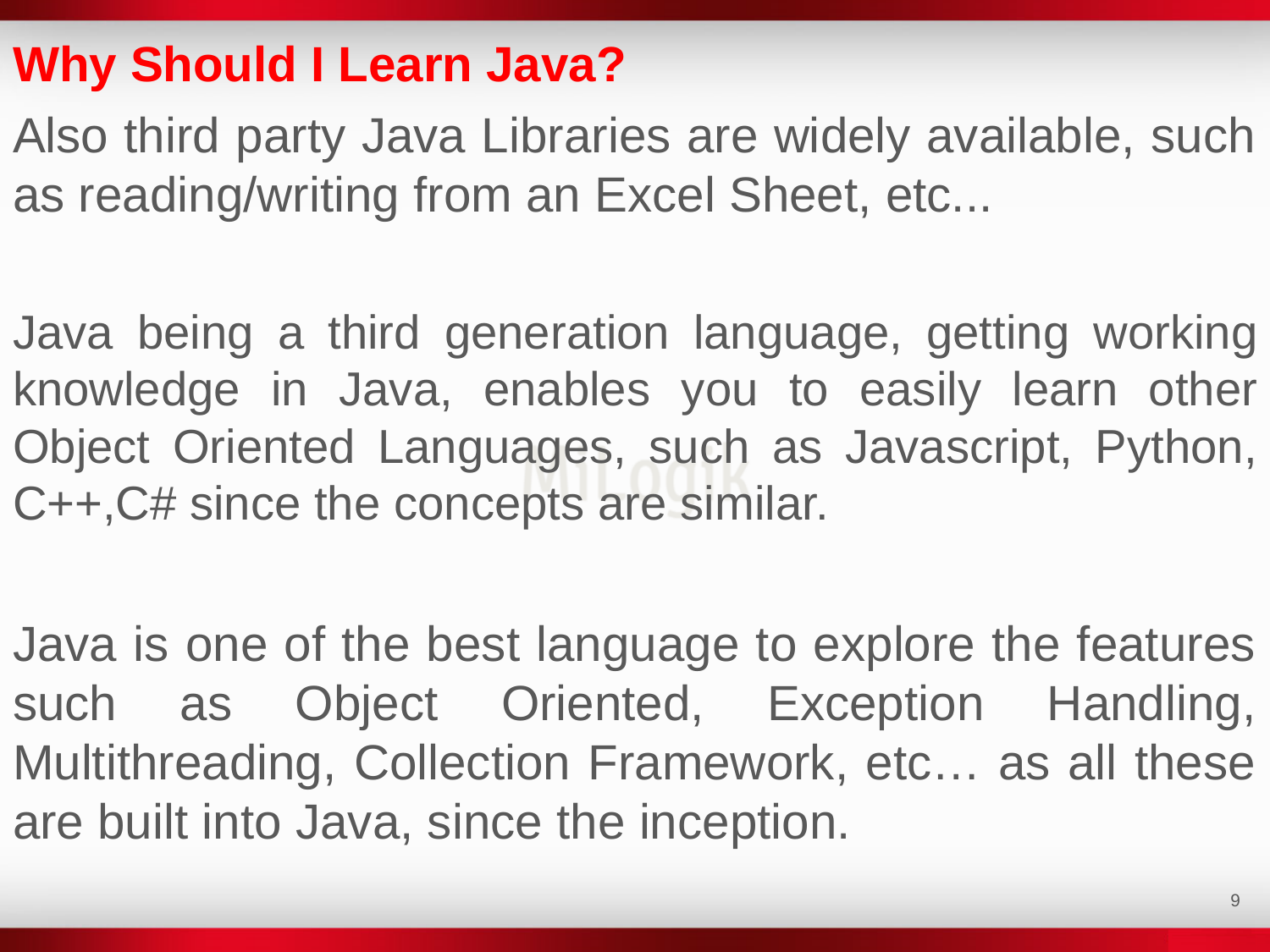

Why Should I Learn Java?
Also third party Java Libraries are widely available, such as reading/writing from an Excel Sheet, etc...

Java being a third generation language, getting working knowledge in Java, enables you to easily learn other Object Oriented Languages, such as Javascript, Python, C++,C# since the concepts are similar.

Java is one of the best language to explore the features such as Object Oriented, Exception Handling, Multithreading, Collection Framework, etc… as all these are built into Java, since the inception.
9